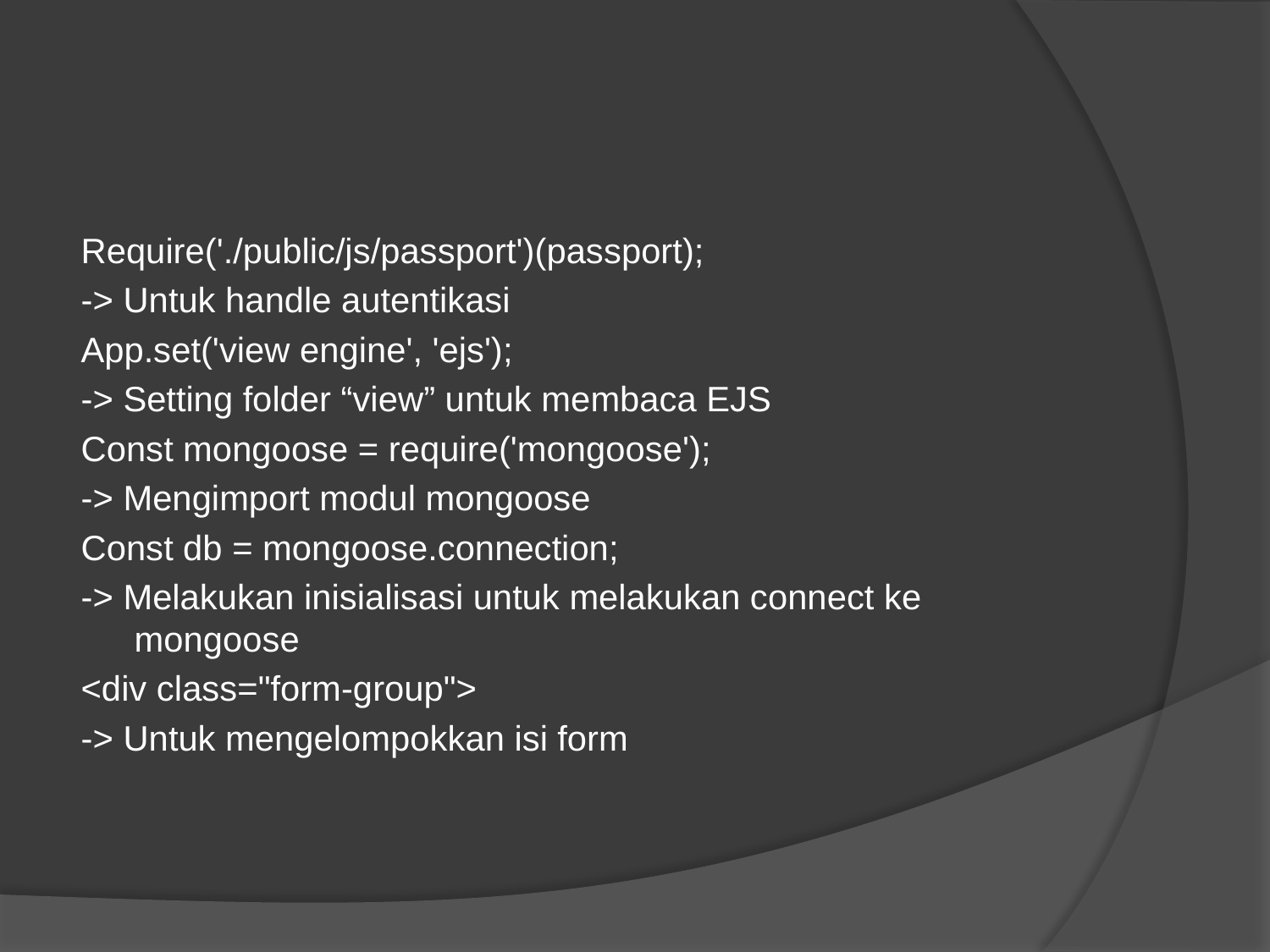

#
Require('./public/js/passport')(passport);
-> Untuk handle autentikasi
App.set('view engine', 'ejs');
-> Setting folder “view” untuk membaca EJS
Const mongoose = require('mongoose');
-> Mengimport modul mongoose
Const db = mongoose.connection;
-> Melakukan inisialisasi untuk melakukan connect ke mongoose
<div class="form-group">
-> Untuk mengelompokkan isi form